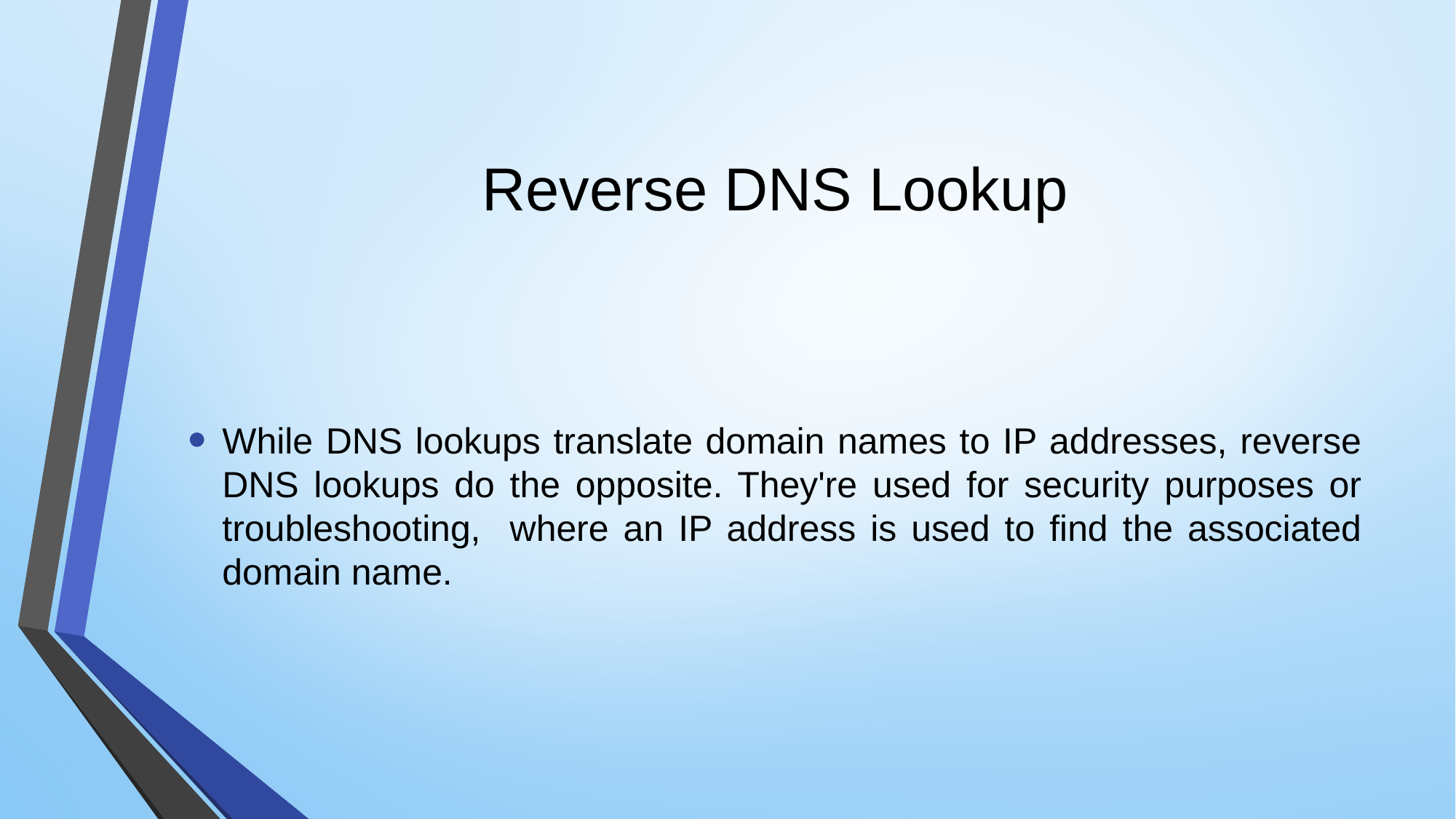

# Reverse DNS Lookup
While DNS lookups translate domain names to IP addresses, reverse DNS lookups do the opposite. They're used for security purposes or troubleshooting,  where an IP address is used to find the associated domain name.